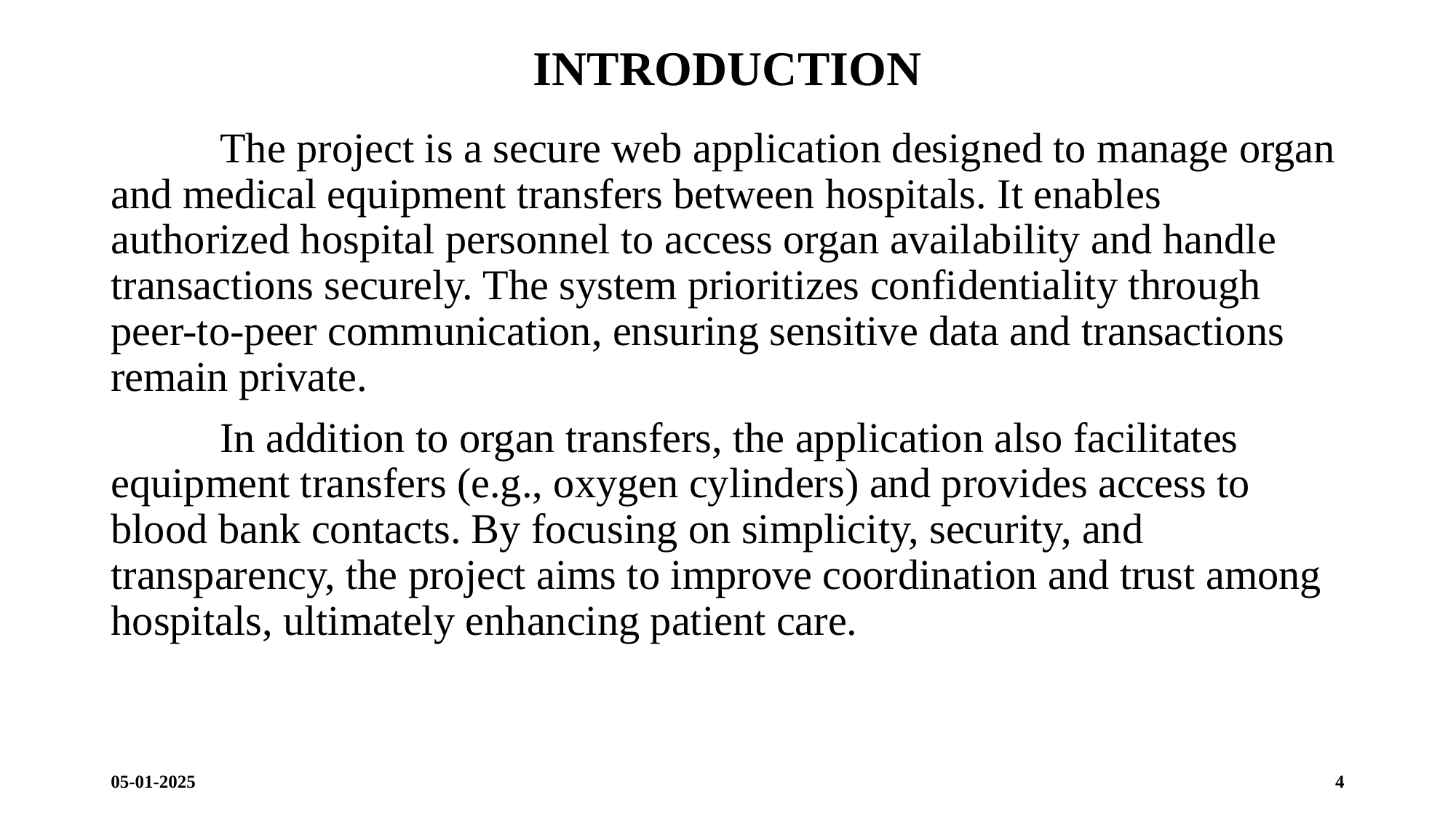

# INTRODUCTION
	The project is a secure web application designed to manage organ and medical equipment transfers between hospitals. It enables authorized hospital personnel to access organ availability and handle transactions securely. The system prioritizes confidentiality through peer-to-peer communication, ensuring sensitive data and transactions remain private.
	In addition to organ transfers, the application also facilitates equipment transfers (e.g., oxygen cylinders) and provides access to blood bank contacts. By focusing on simplicity, security, and transparency, the project aims to improve coordination and trust among hospitals, ultimately enhancing patient care.
05-01-2025
4